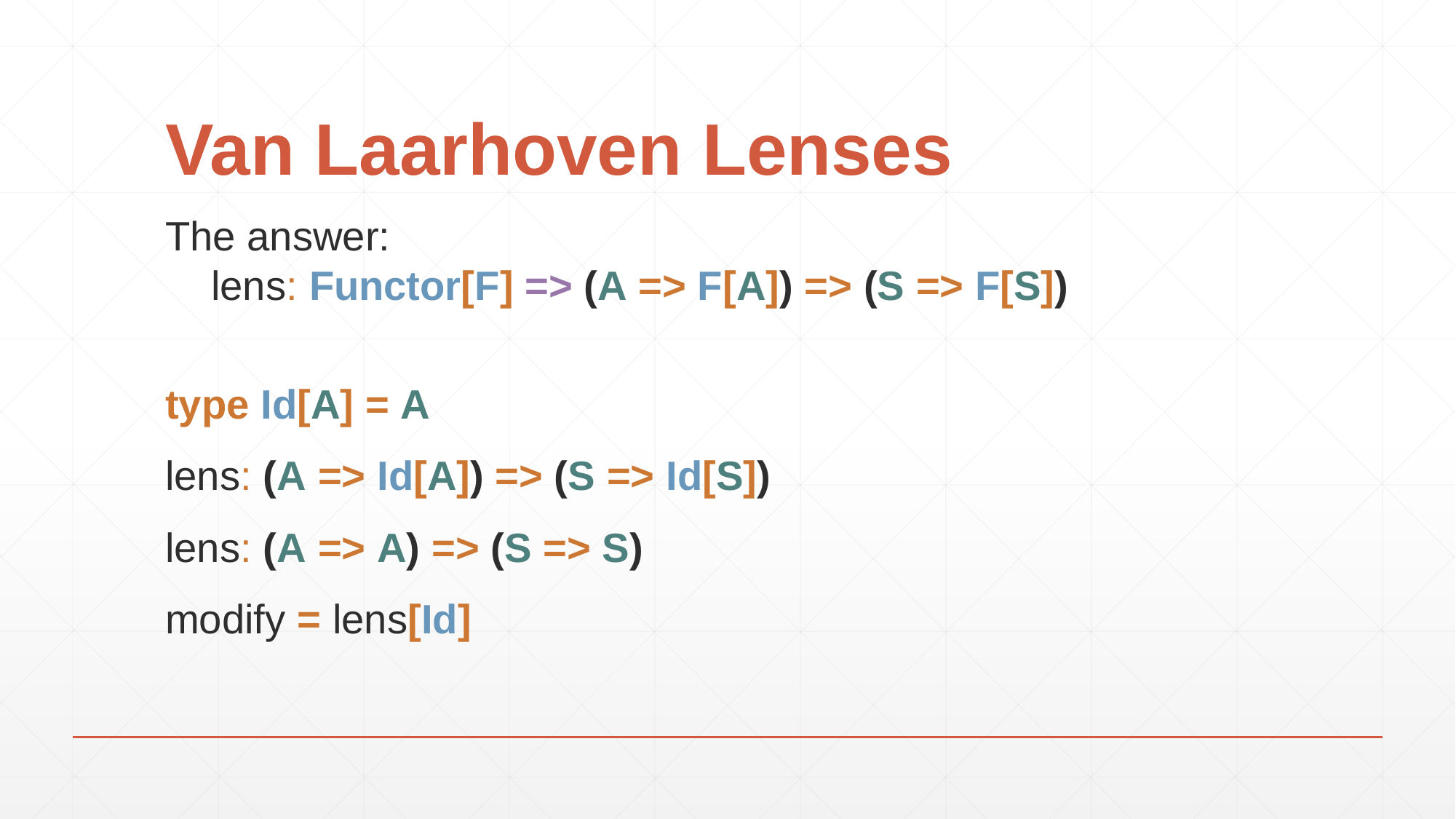

# Van Laarhoven Lenses
The answer:
    lens: Functor[F] => (A => F[A]) => (S => F[S])
type Id[A] = A
lens: (A => Id[A]) => (S => Id[S])
lens: (A => A) => (S => S)
modify = lens[Id]